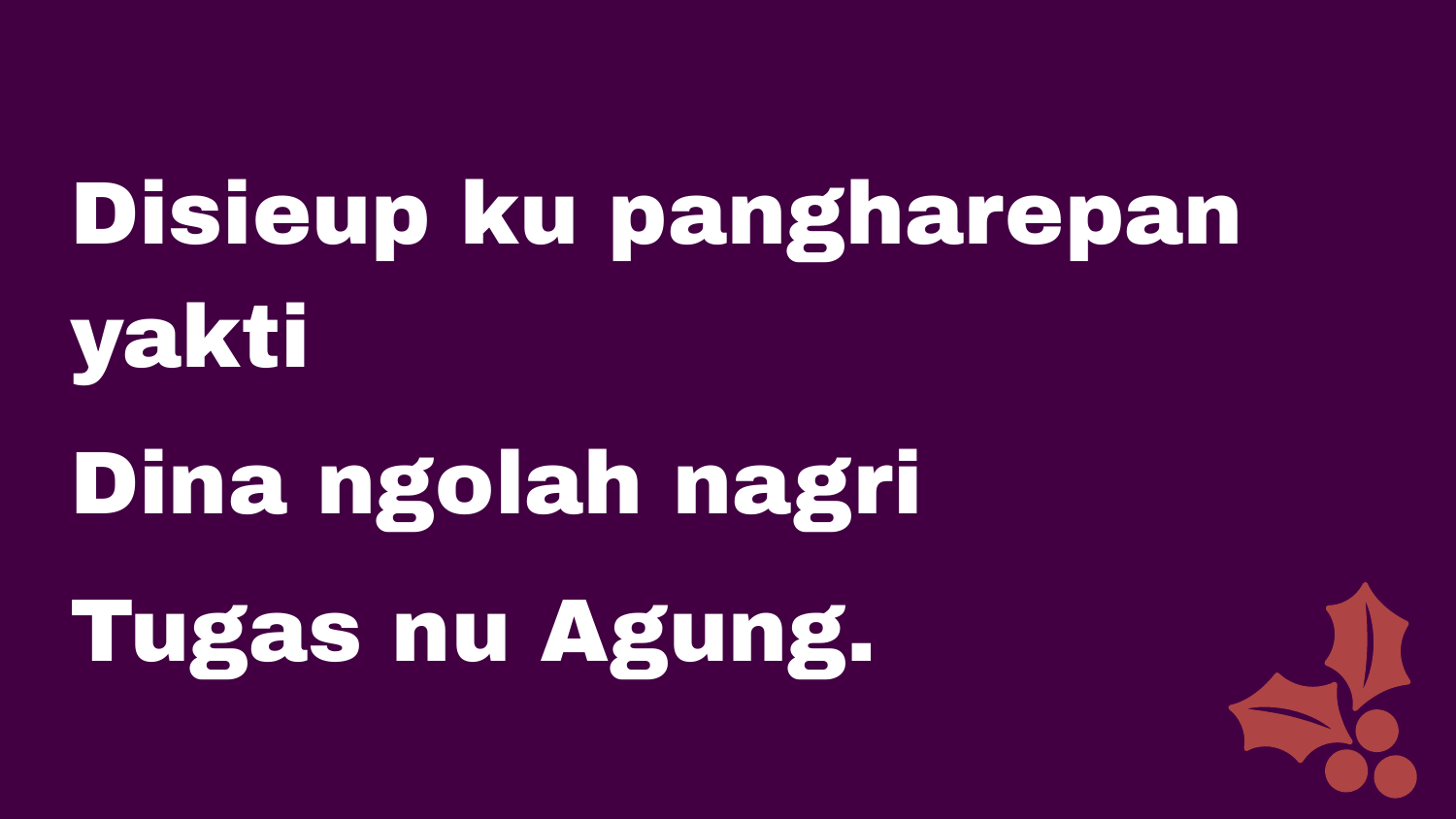

Disieup ku pangharepan yakti
Dina ngolah nagri
Tugas nu Agung.